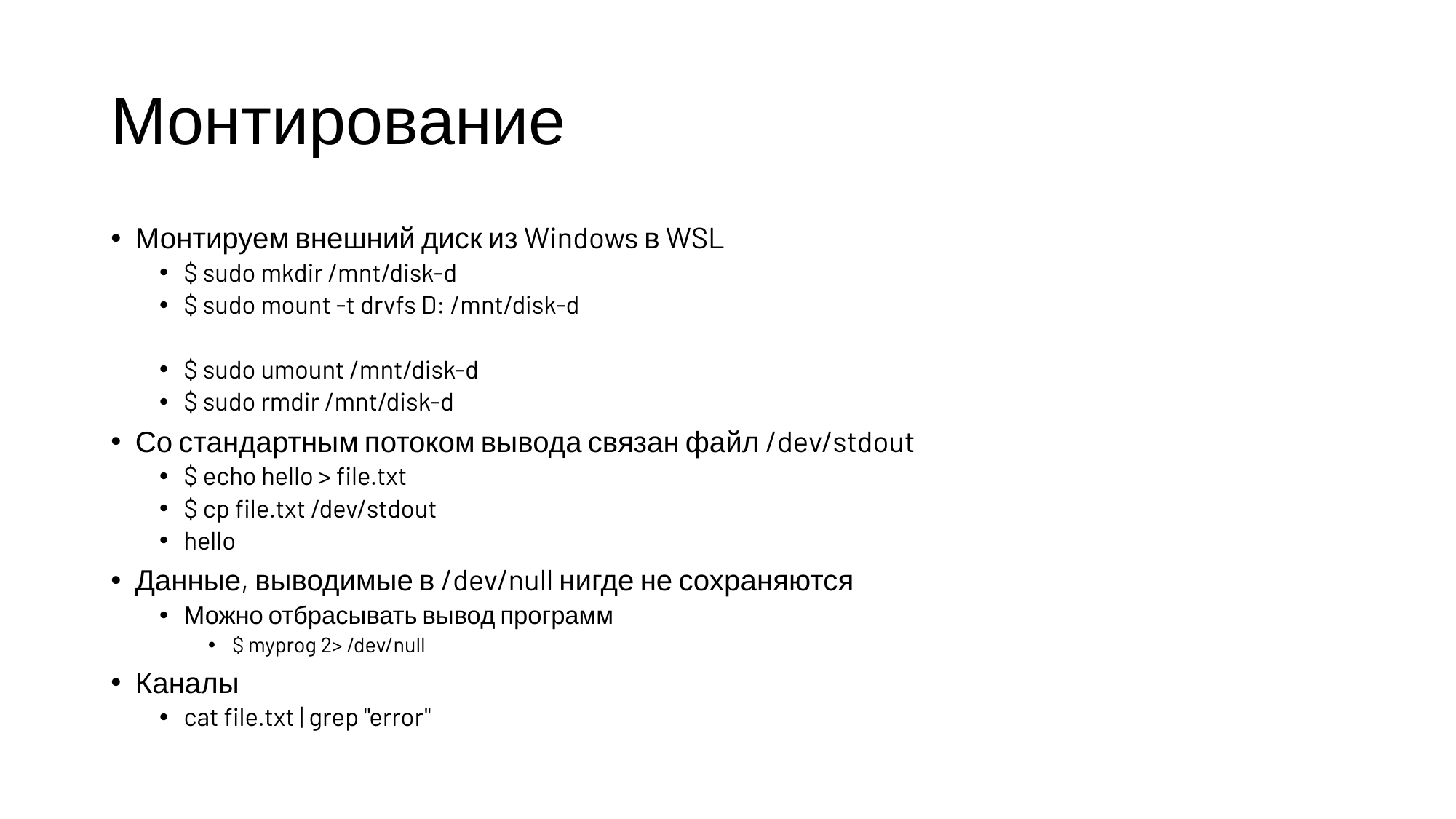

# Монтирование
Монтируем внешний диск из Windows в WSL
$ sudo mkdir /mnt/disk-d
$ sudo mount -t drvfs D: /mnt/disk-d

$ sudo umount /mnt/disk-d
$ sudo rmdir /mnt/disk-d
Со стандартным потоком вывода связан файл /dev/stdout
$ echo hello > file.txt
$ cp file.txt /dev/stdout
hello
Данные, выводимые в /dev/null нигде не сохраняются
Можно отбрасывать вывод программ
$ myprog 2> /dev/null
Каналы
cat file.txt | grep "error"